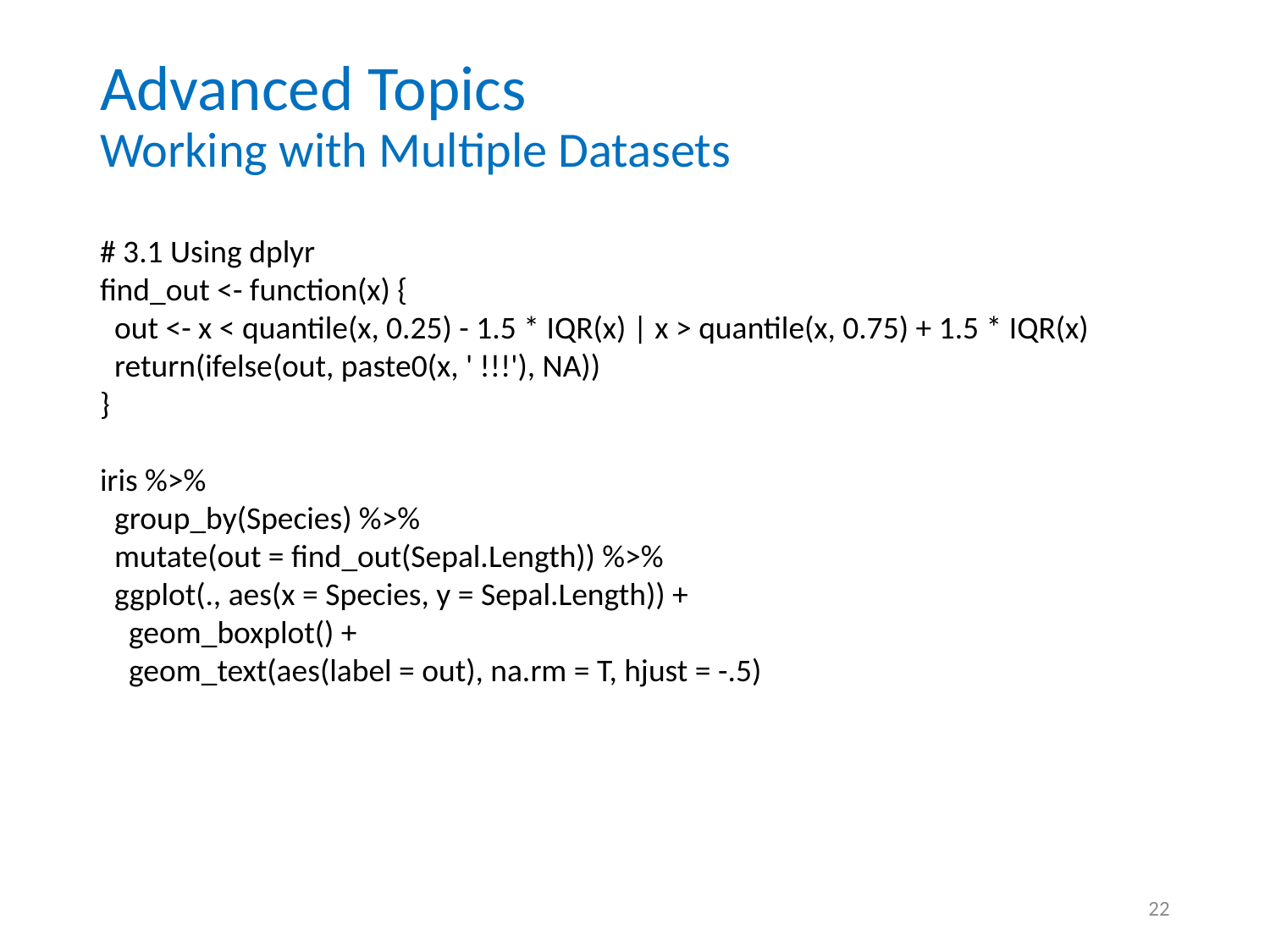

# Advanced Topics Working with Multiple Datasets
# 3.1 Using dplyr
find_out <- function(x) {
  out <- x < quantile(x, 0.25) - 1.5 * IQR(x) | x > quantile(x, 0.75) + 1.5 * IQR(x)
  return(ifelse(out, paste0(x, ' !!!'), NA))
}

iris %>%
  group_by(Species) %>%
  mutate(out = find_out(Sepal.Length)) %>%
  ggplot(., aes(x = Species, y = Sepal.Length)) +
    geom_boxplot() +
    geom_text(aes(label = out), na.rm = T, hjust = -.5)
22